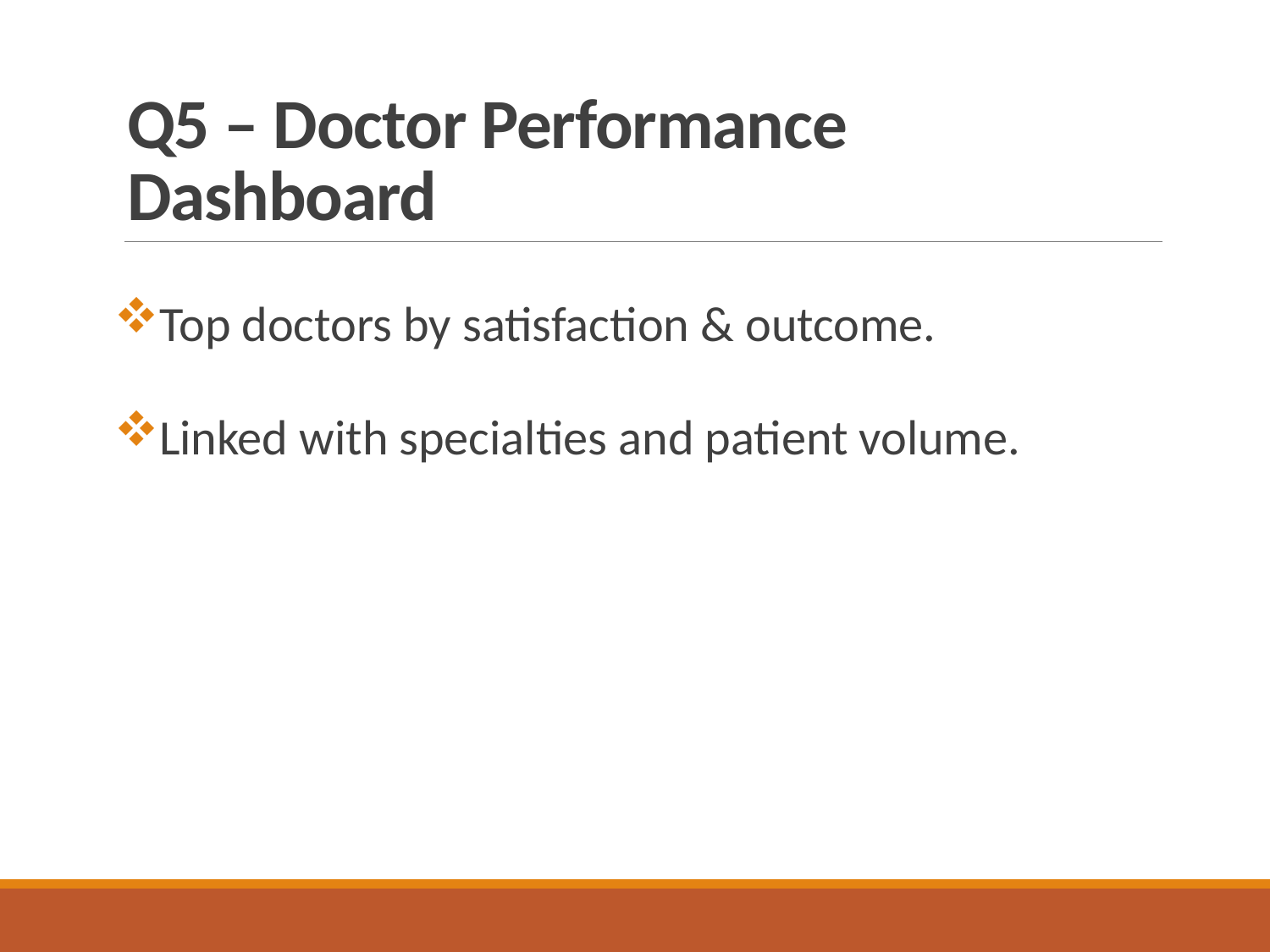

# Q5 – Doctor Performance Dashboard
Top doctors by satisfaction & outcome.
Linked with specialties and patient volume.